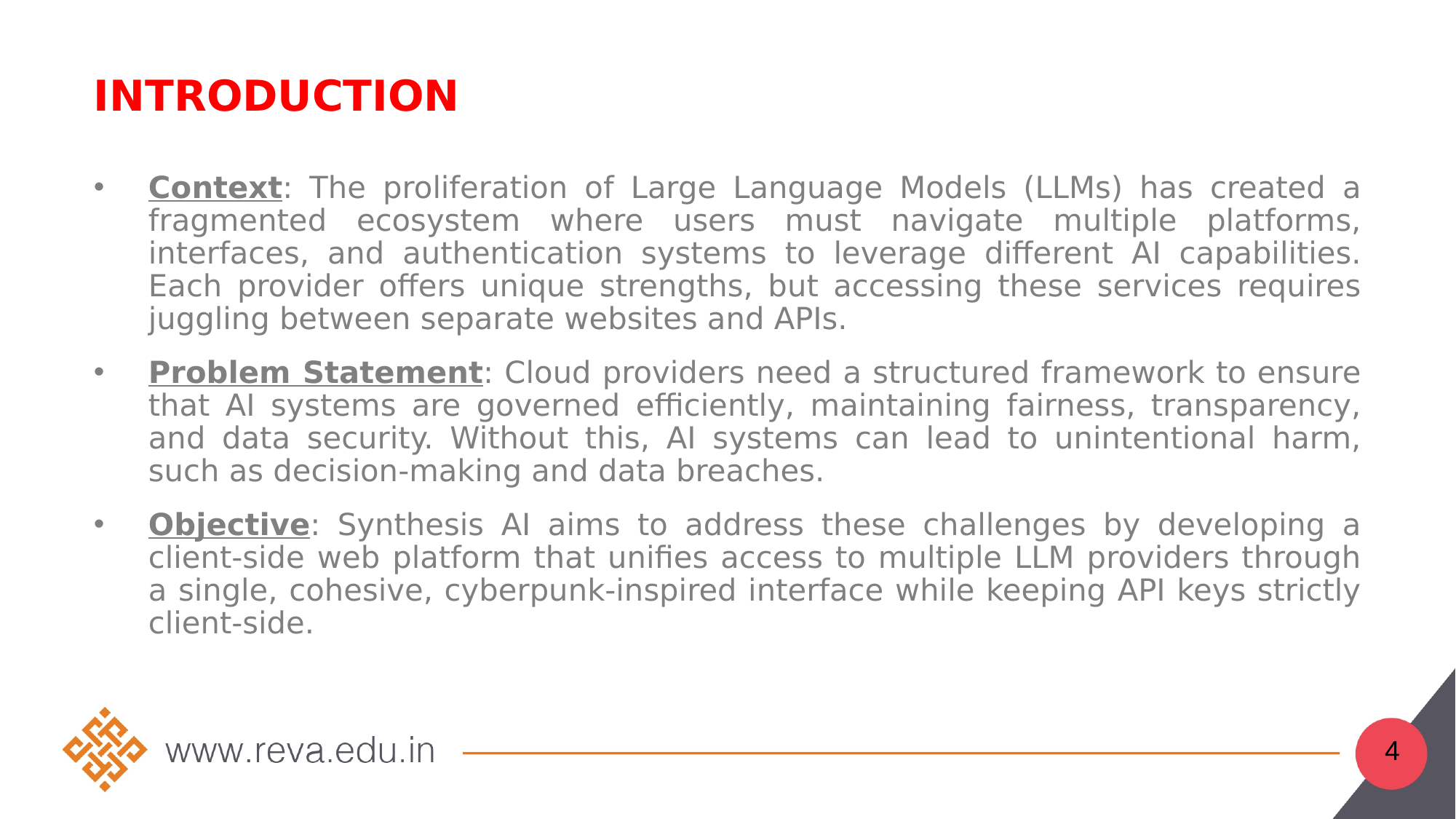

# INTRODUCTION
Context: The proliferation of Large Language Models (LLMs) has created a fragmented ecosystem where users must navigate multiple platforms, interfaces, and authentication systems to leverage different AI capabilities. Each provider offers unique strengths, but accessing these services requires juggling between separate websites and APIs.
Problem Statement: Cloud providers need a structured framework to ensure that AI systems are governed efficiently, maintaining fairness, transparency, and data security. Without this, AI systems can lead to unintentional harm, such as decision-making and data breaches.
Objective: Synthesis AI aims to address these challenges by developing a client-side web platform that unifies access to multiple LLM providers through a single, cohesive, cyberpunk-inspired interface while keeping API keys strictly client-side.
4